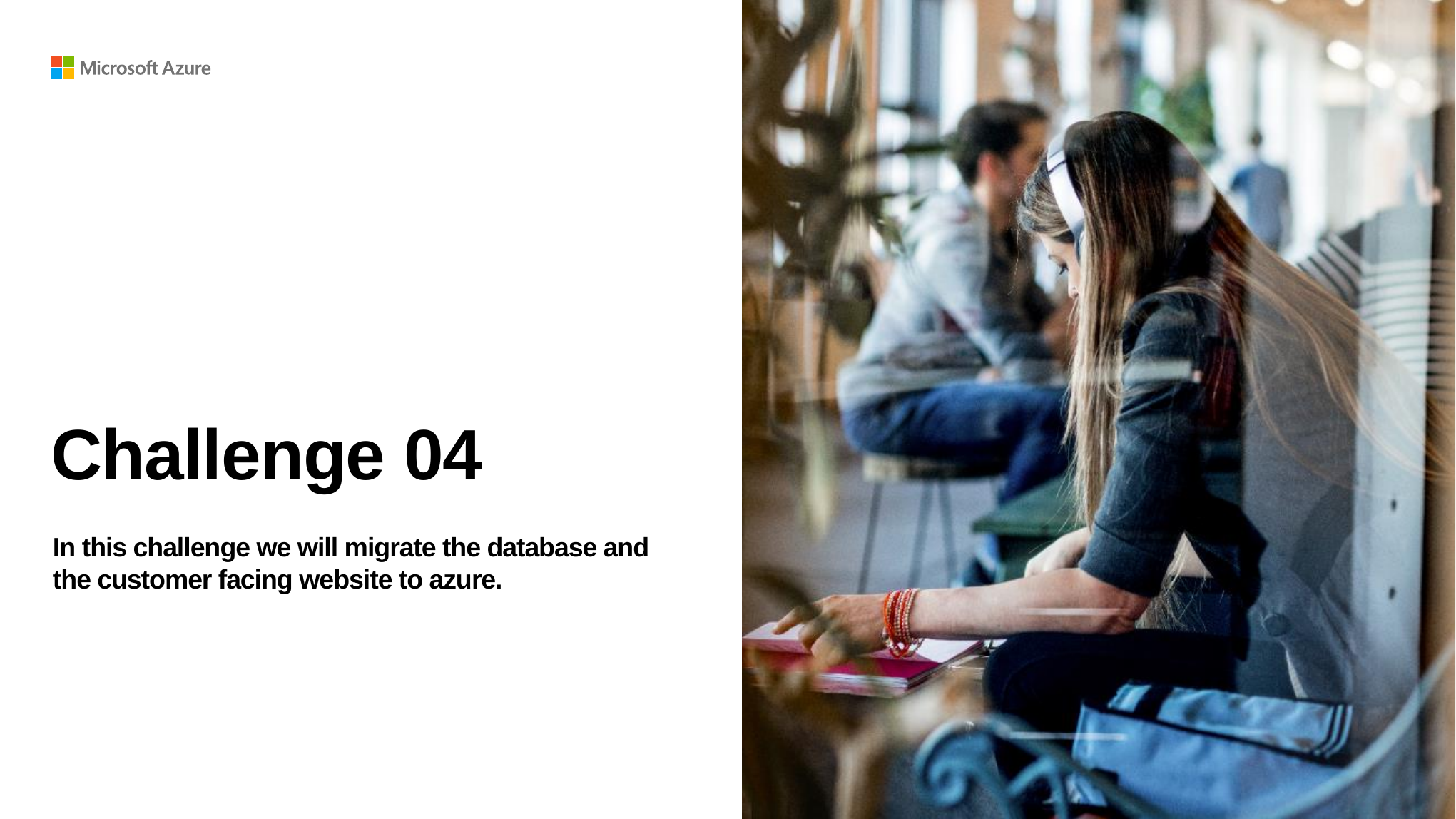

# Challenge 04
In this challenge we will migrate the database and the customer facing website to azure.